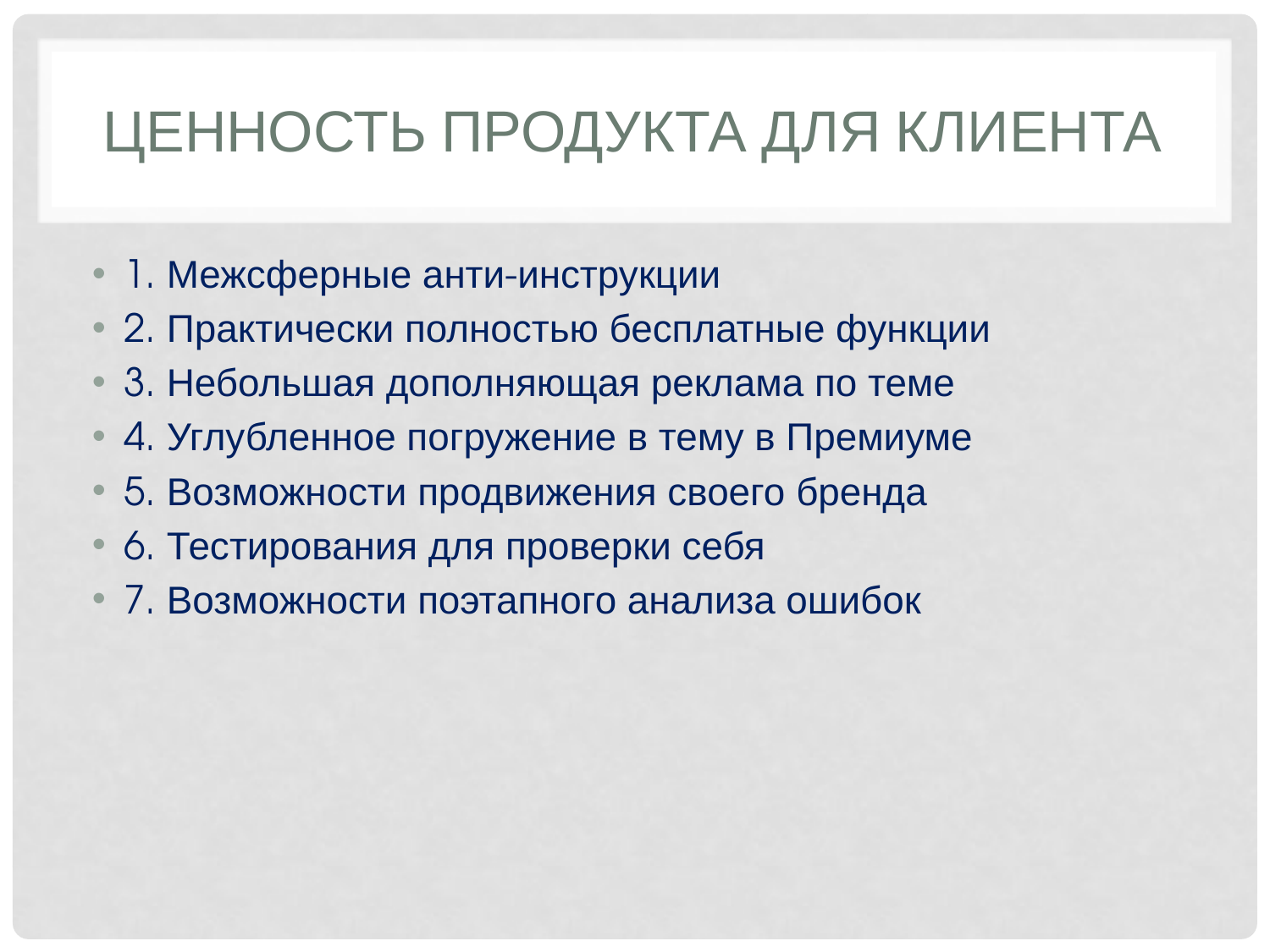

# Ценность продукта для клиента
1. Межсферные анти-инструкции
2. Практически полностью бесплатные функции
3. Небольшая дополняющая реклама по теме
4. Углубленное погружение в тему в Премиуме
5. Возможности продвижения своего бренда
6. Тестирования для проверки себя
7. Возможности поэтапного анализа ошибок